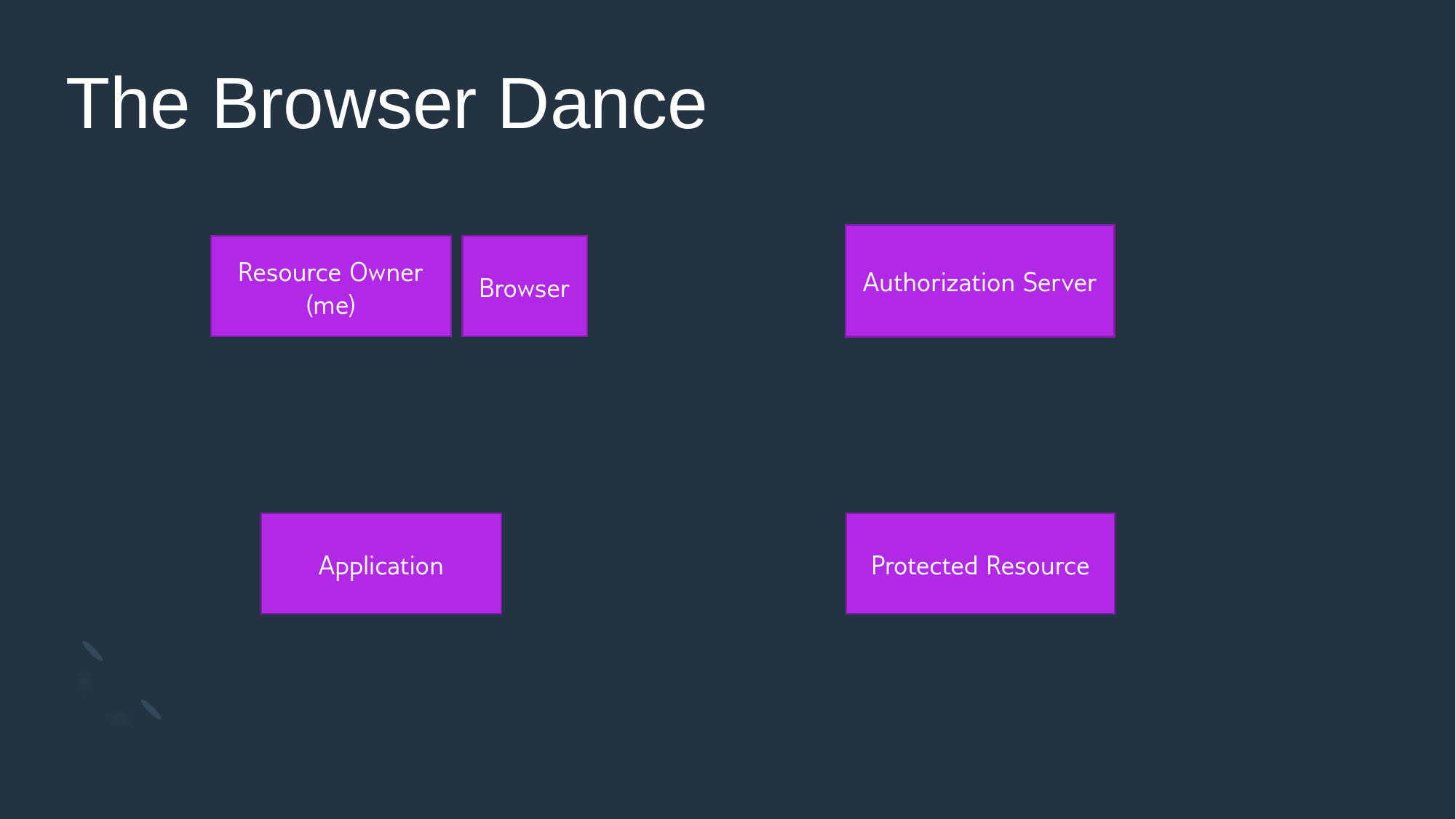

# The Browser Dance
Authorization Server
Resource Owner (me)
Browser
Application
Protected Resource